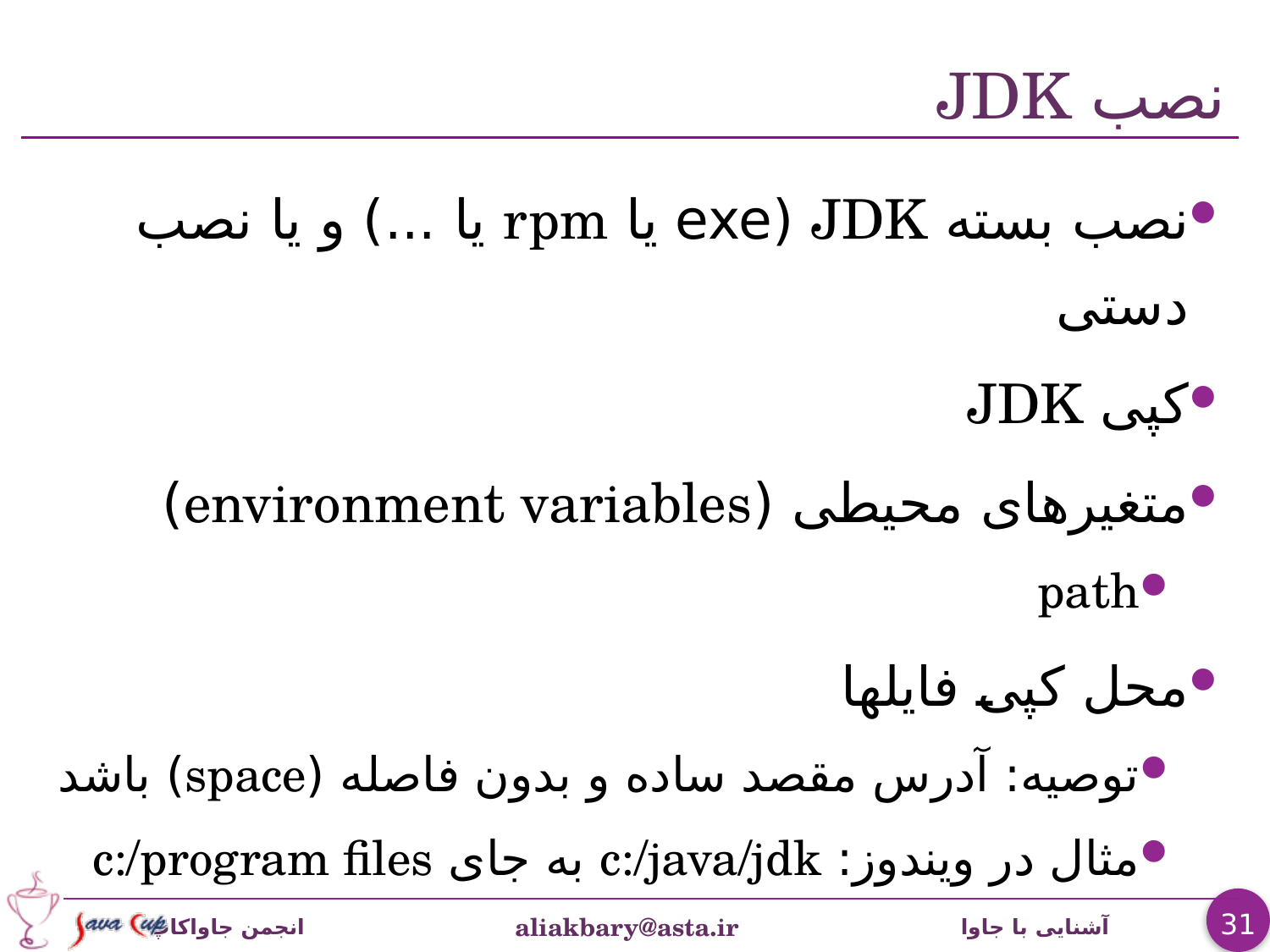

# نصب JDK
نصب بسته JDK (exe یا rpm یا ...) و یا نصب دستی
کپی JDK
متغيرهای محیطی (environment variables)
path
محل کپی فايلها
توصيه: آدرس مقصد ساده و بدون فاصله (space) باشد
مثال در ویندوز: c:/java/jdk به جای c:/program files